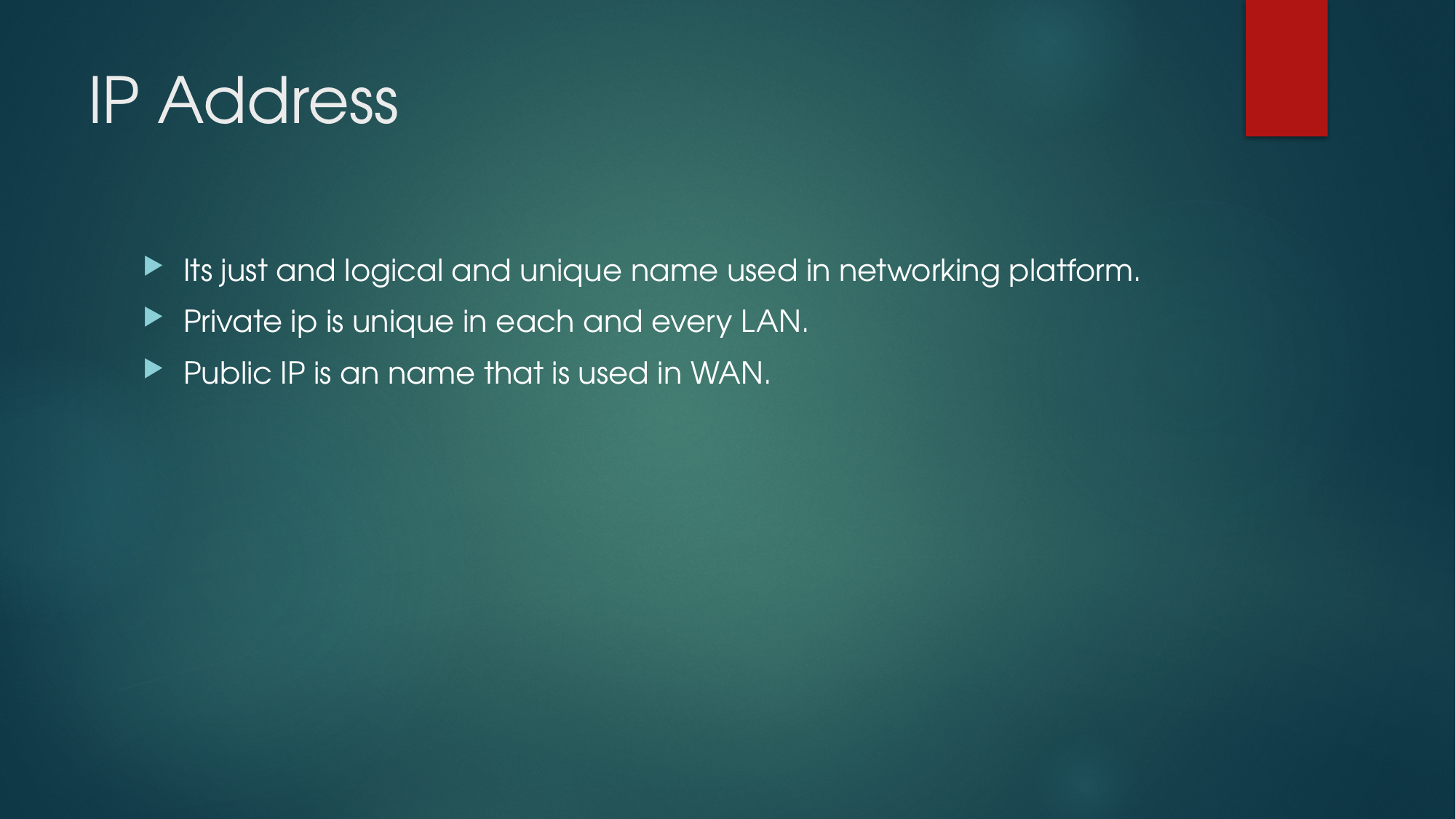

# IP Address
Its just and logical and unique name used in networking platform.
Private ip is unique in each and every LAN.
Public IP is an name that is used in WAN.